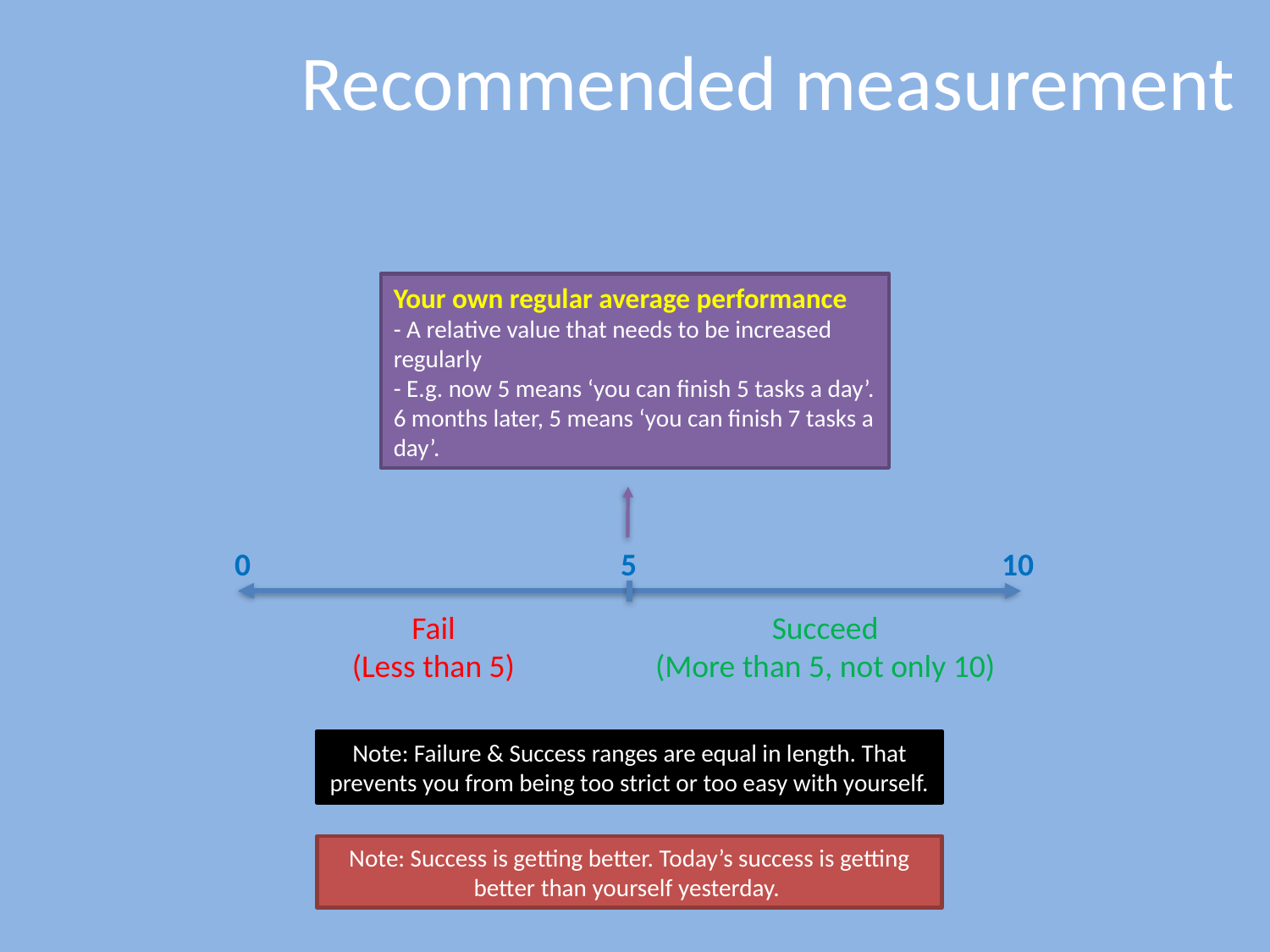

# Recommended measurement
Your own regular average performance
- A relative value that needs to be increased regularly
- E.g. now 5 means ‘you can finish 5 tasks a day’. 6 months later, 5 means ‘you can finish 7 tasks a day’.
5
10
0
Fail
(Less than 5)
Succeed
(More than 5, not only 10)
Note: Failure & Success ranges are equal in length. That prevents you from being too strict or too easy with yourself.
Note: Success is getting better. Today’s success is getting better than yourself yesterday.